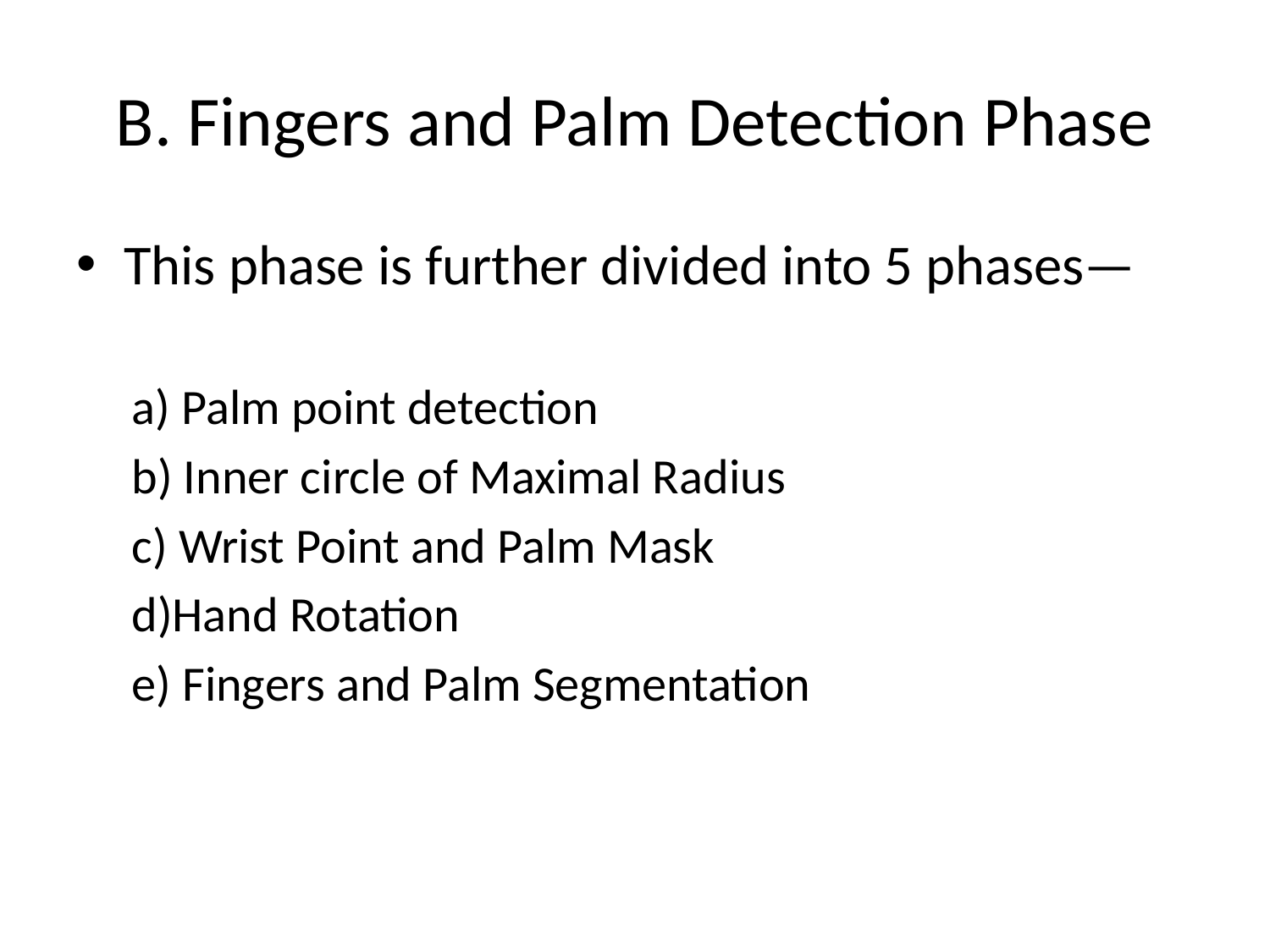

# B. Fingers and Palm Detection Phase
This phase is further divided into 5 phases—

a) Palm point detection
b) Inner circle of Maximal Radius
c) Wrist Point and Palm Mask
d)Hand Rotation
e) Fingers and Palm Segmentation